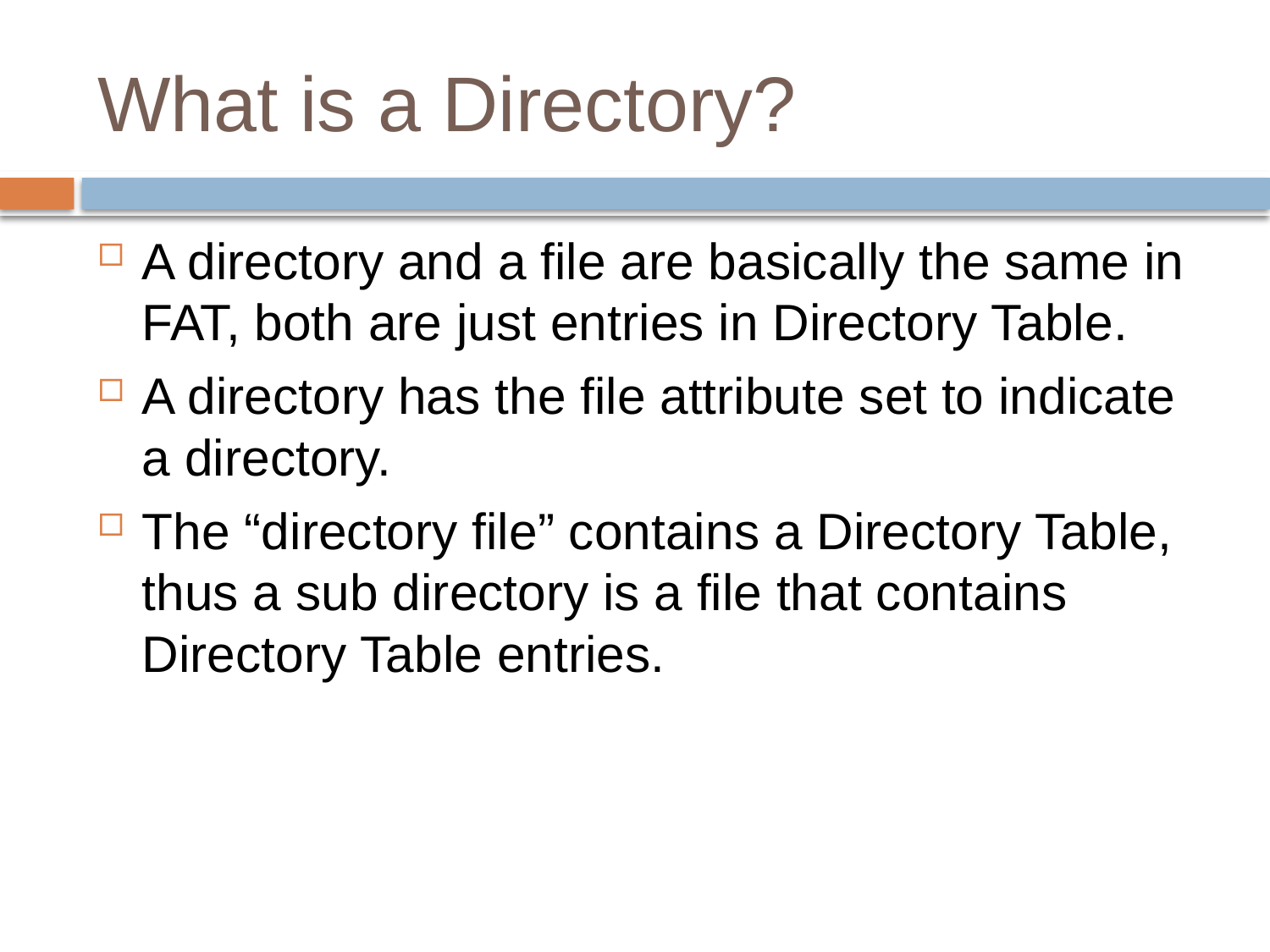

# What is a Directory?
A directory and a file are basically the same in FAT, both are just entries in Directory Table.
A directory has the file attribute set to indicate a directory.
The “directory file” contains a Directory Table, thus a sub directory is a file that contains Directory Table entries.